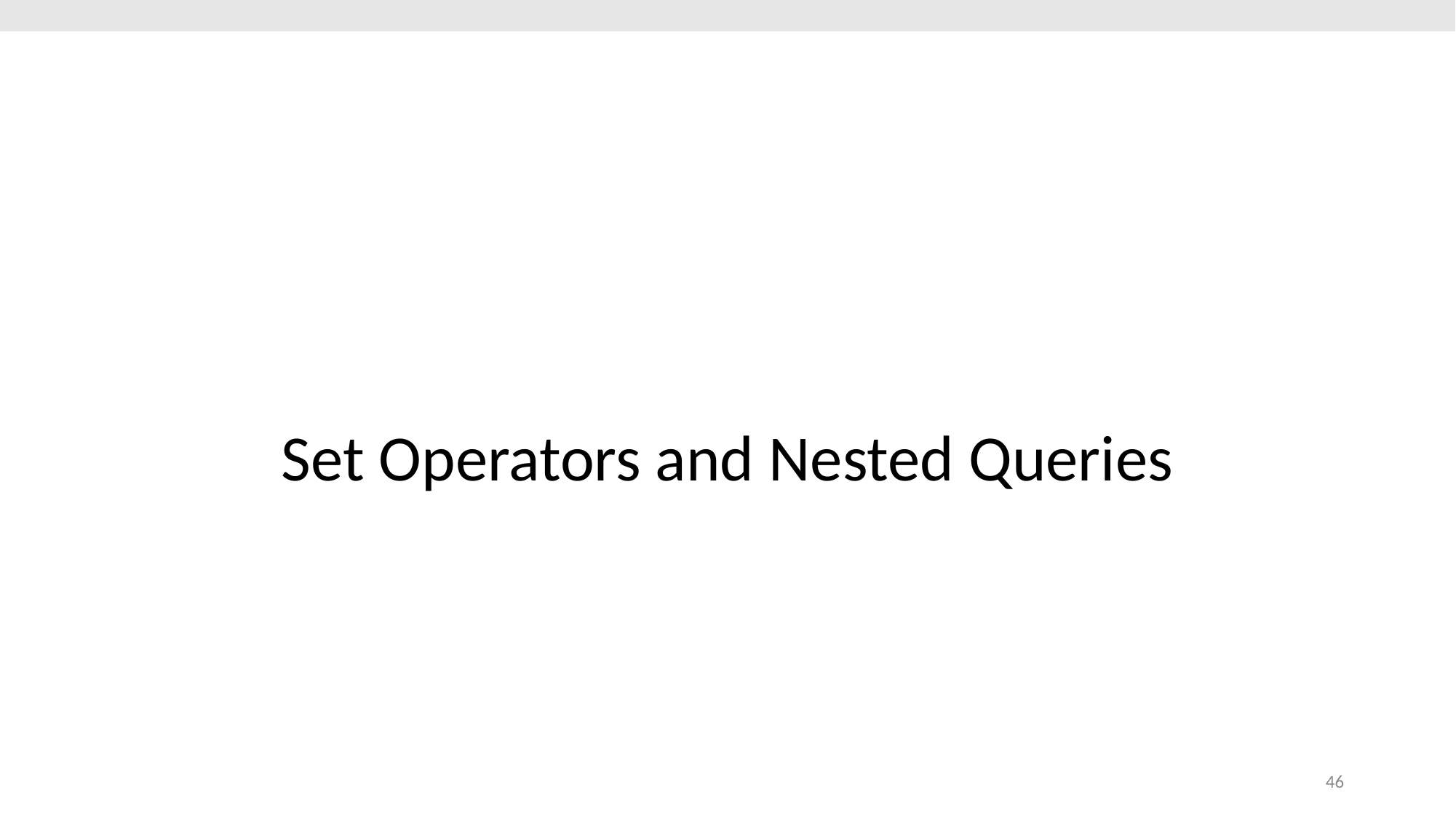

# Set Operators and Nested Queries
46